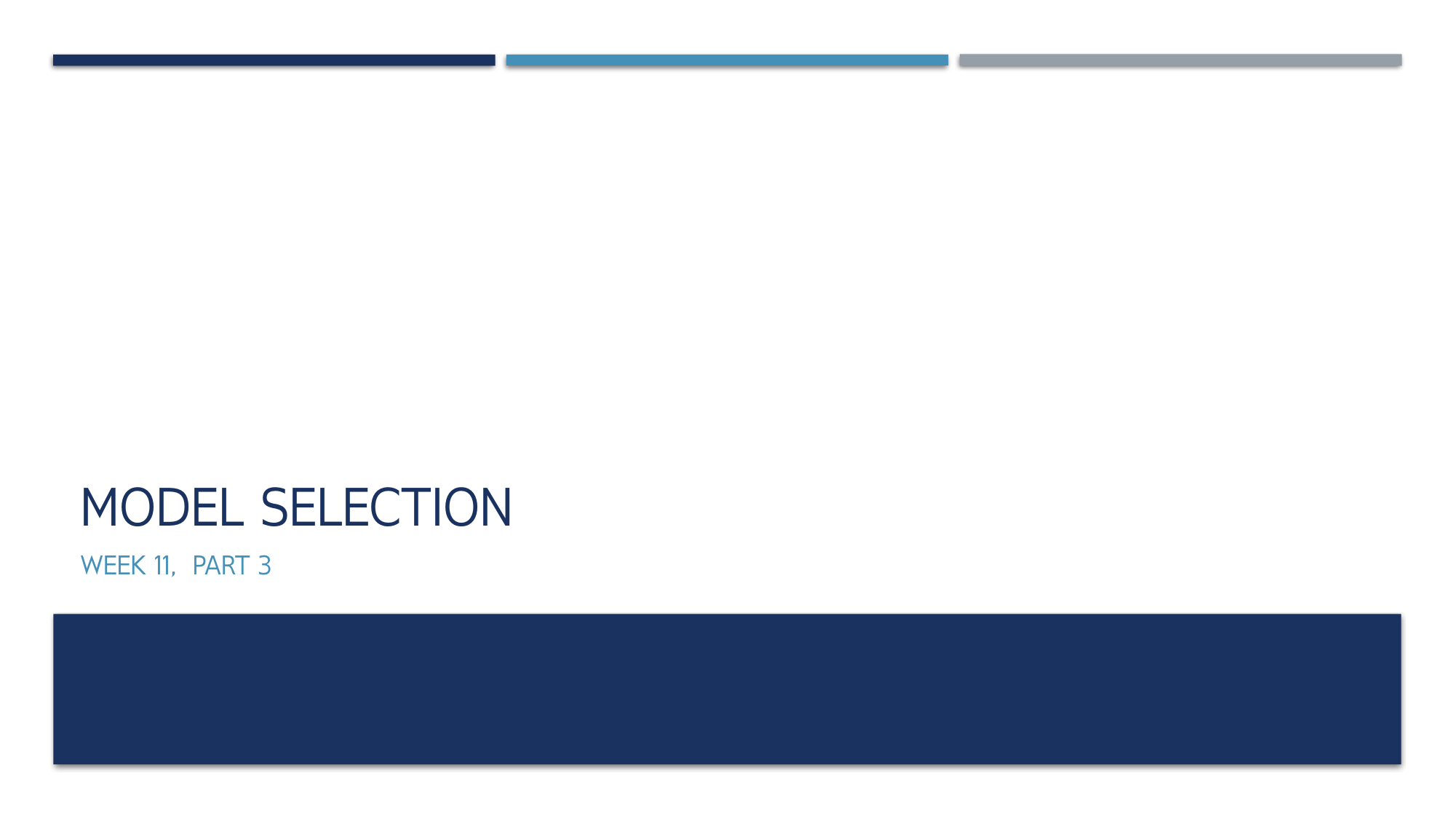

# Model selection
Week 11,  Part 3